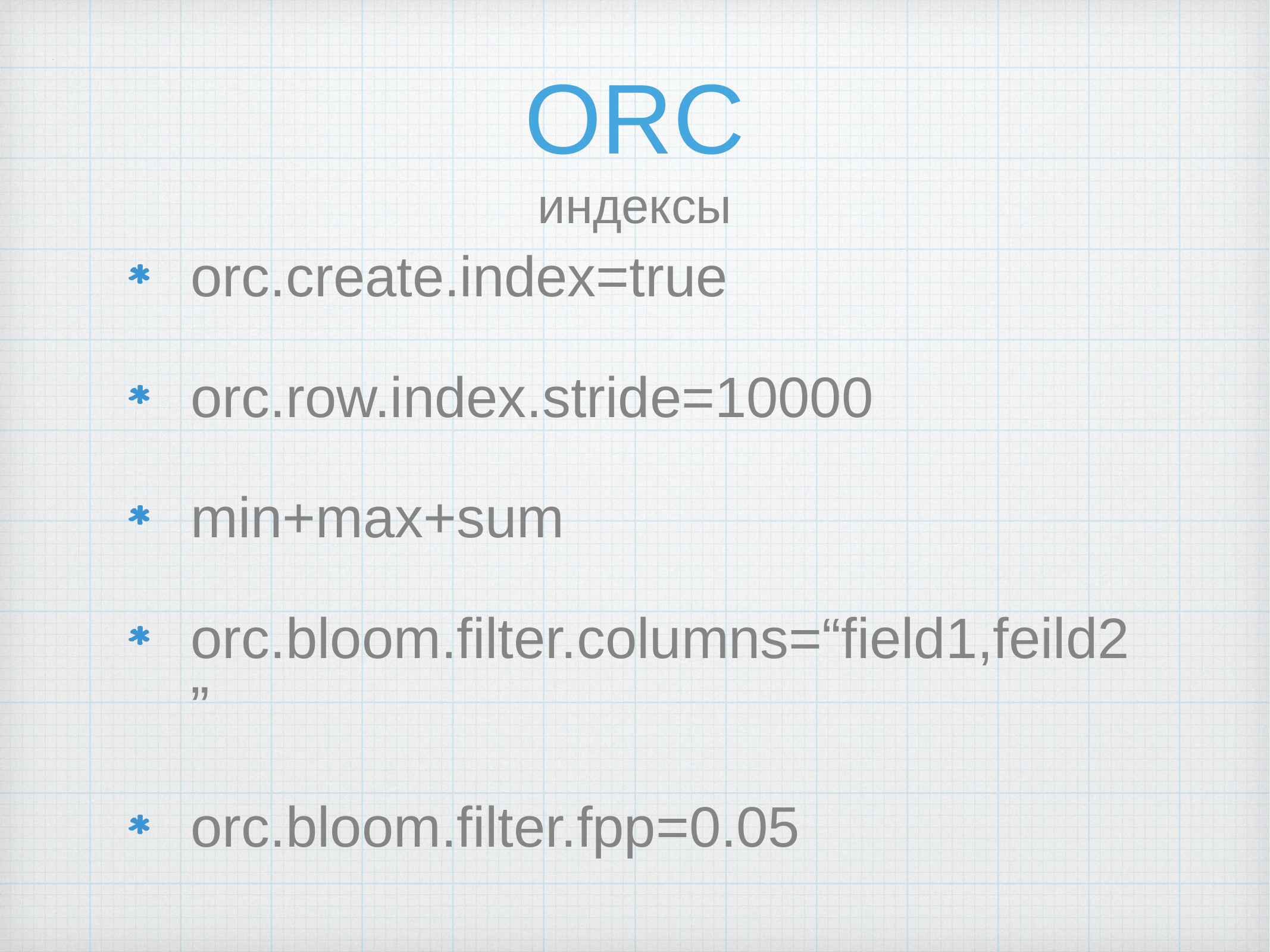

# ORC
индексы
orc.create.index=true
orc.row.index.stride=10000
min+max+sum
orc.bloom.filter.columns=“field1,feild2”
orc.bloom.filter.fpp=0.05